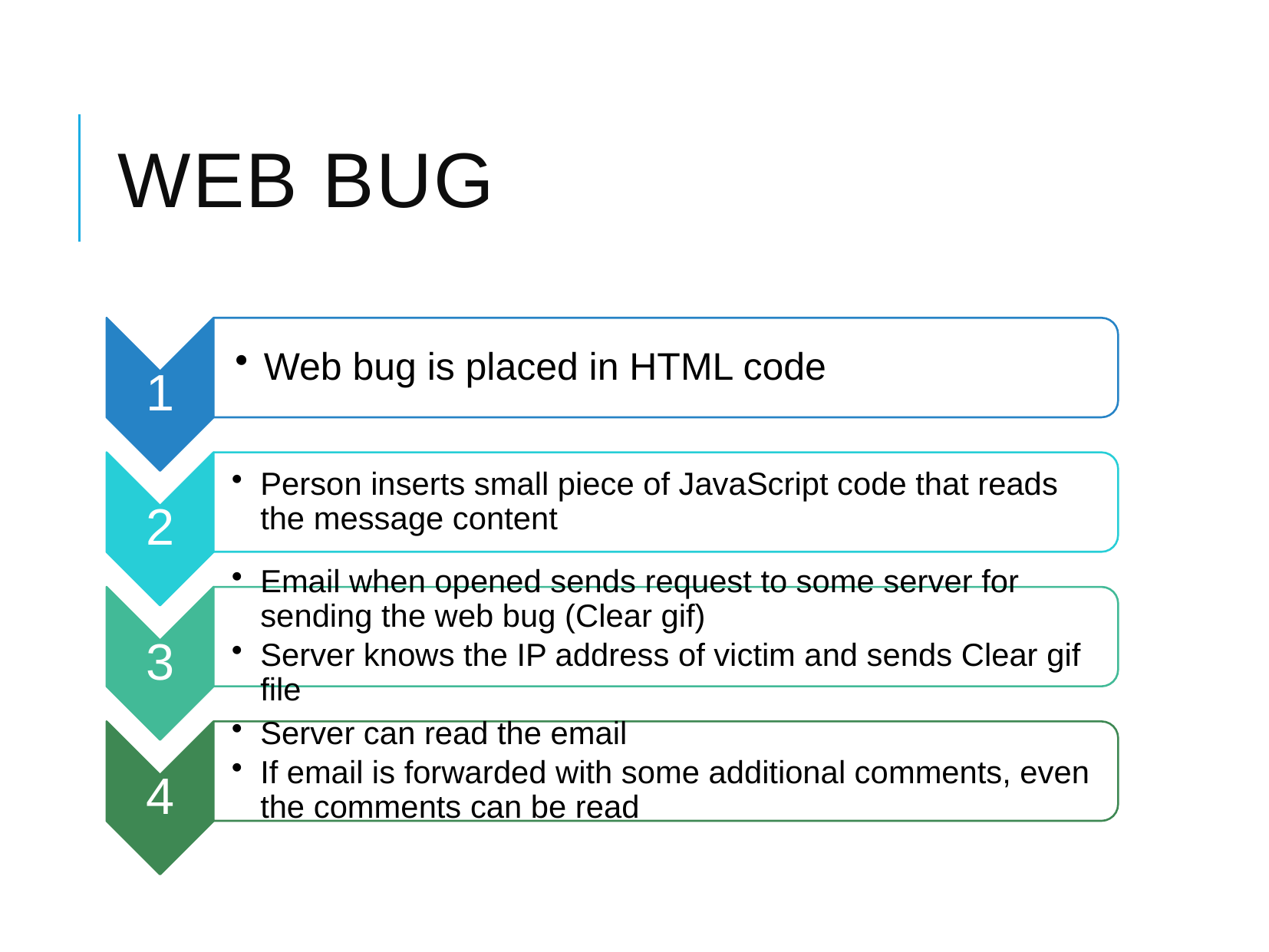

# Web bug
1
Web bug is placed in HTML code
2
Person inserts small piece of JavaScript code that reads the message content
3
Email when opened sends request to some server for sending the web bug (Clear gif)
Server knows the IP address of victim and sends Clear gif file
4
Server can read the email
If email is forwarded with some additional comments, even the comments can be read